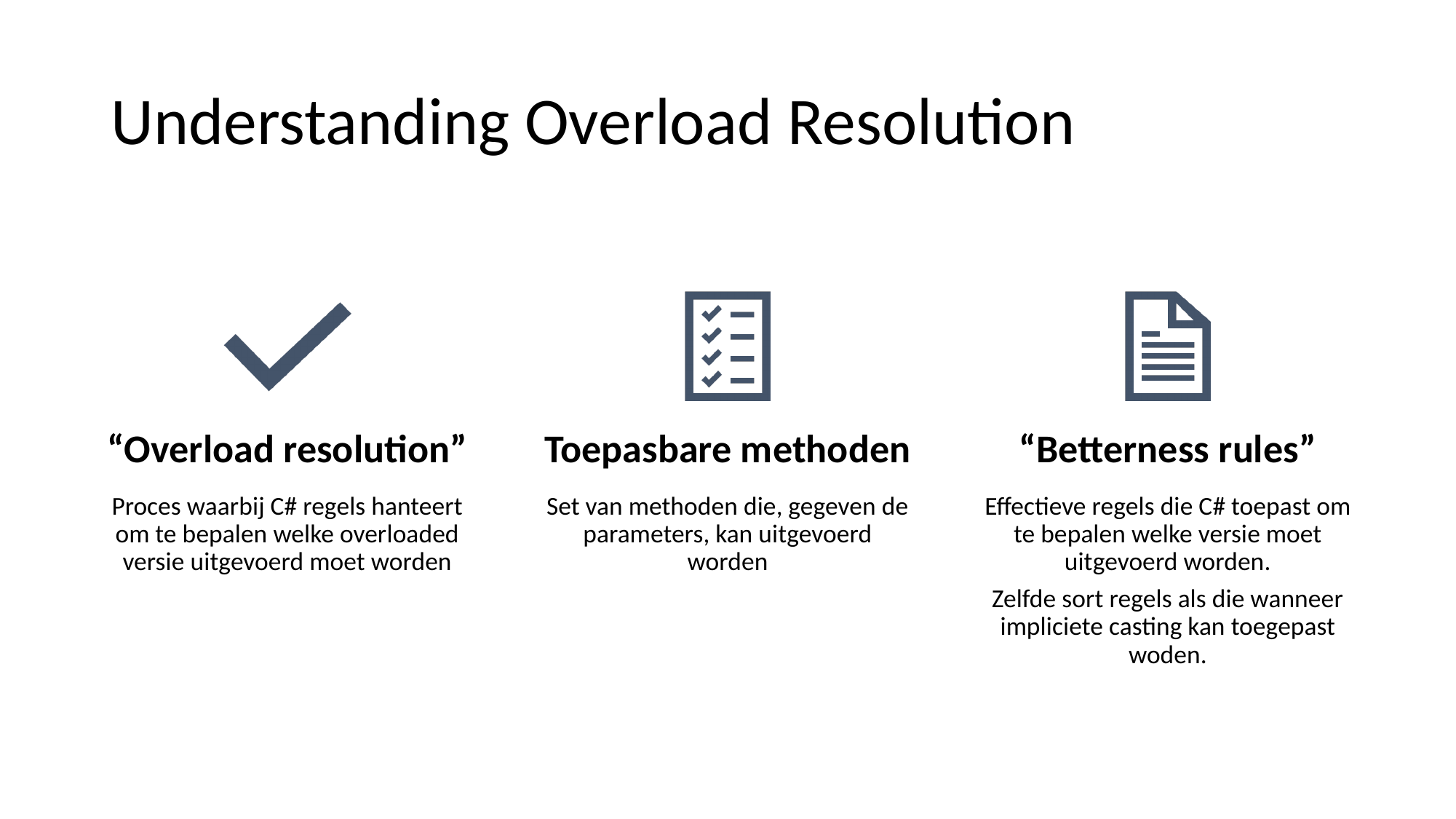

# Understanding Overload Resolution
“Overload resolution”
Proces waarbij C# regels hanteert om te bepalen welke overloaded versie uitgevoerd moet worden
Toepasbare methoden
Set van methoden die, gegeven de parameters, kan uitgevoerd worden
“Betterness rules”
Effectieve regels die C# toepast om te bepalen welke versie moet uitgevoerd worden.
Zelfde sort regels als die wanneer impliciete casting kan toegepast woden.